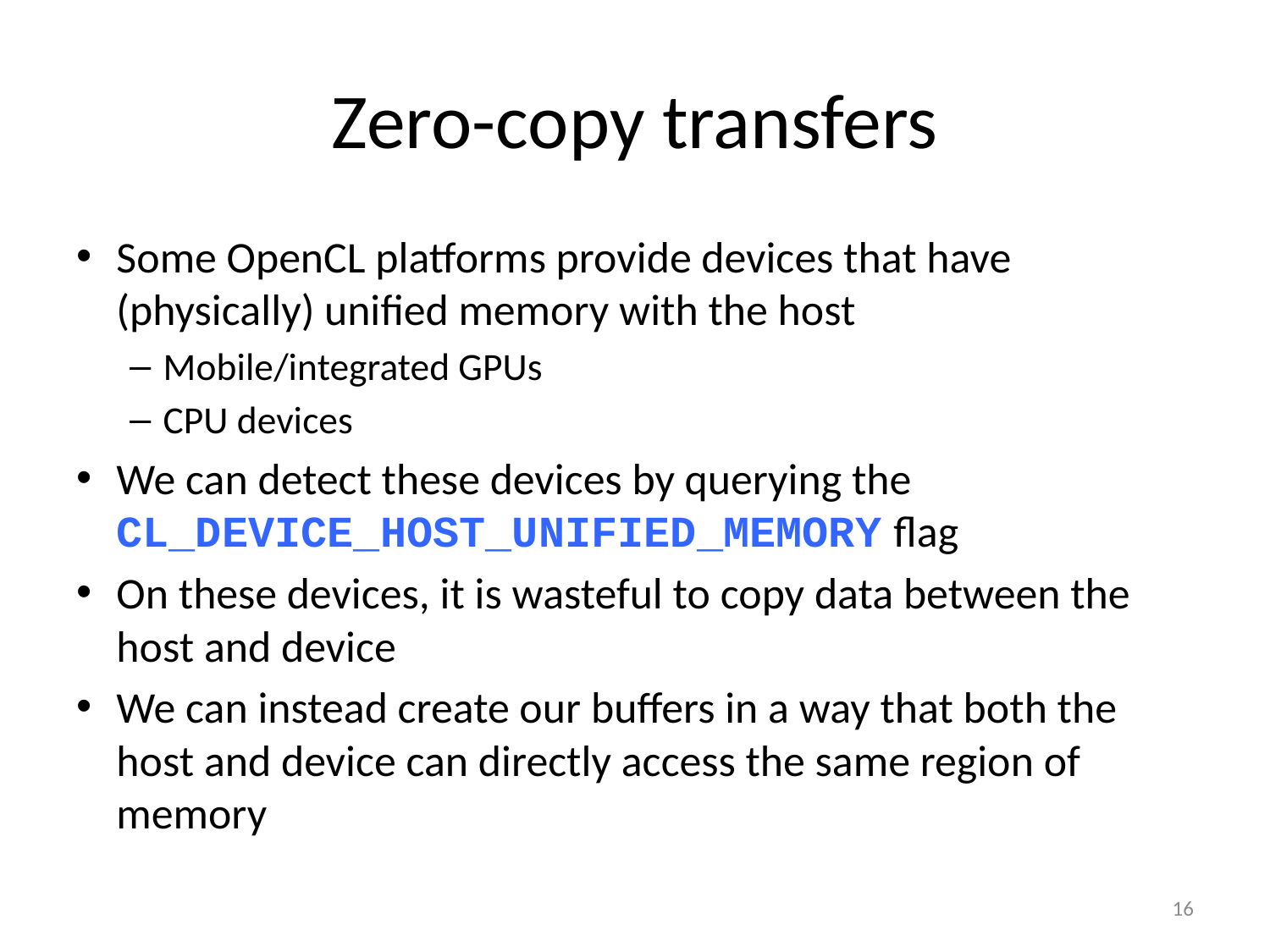

# Zero-copy transfers
Some OpenCL platforms provide devices that have (physically) unified memory with the host
Mobile/integrated GPUs
CPU devices
We can detect these devices by querying the CL_DEVICE_HOST_UNIFIED_MEMORY flag
On these devices, it is wasteful to copy data between the host and device
We can instead create our buffers in a way that both the host and device can directly access the same region of memory

16